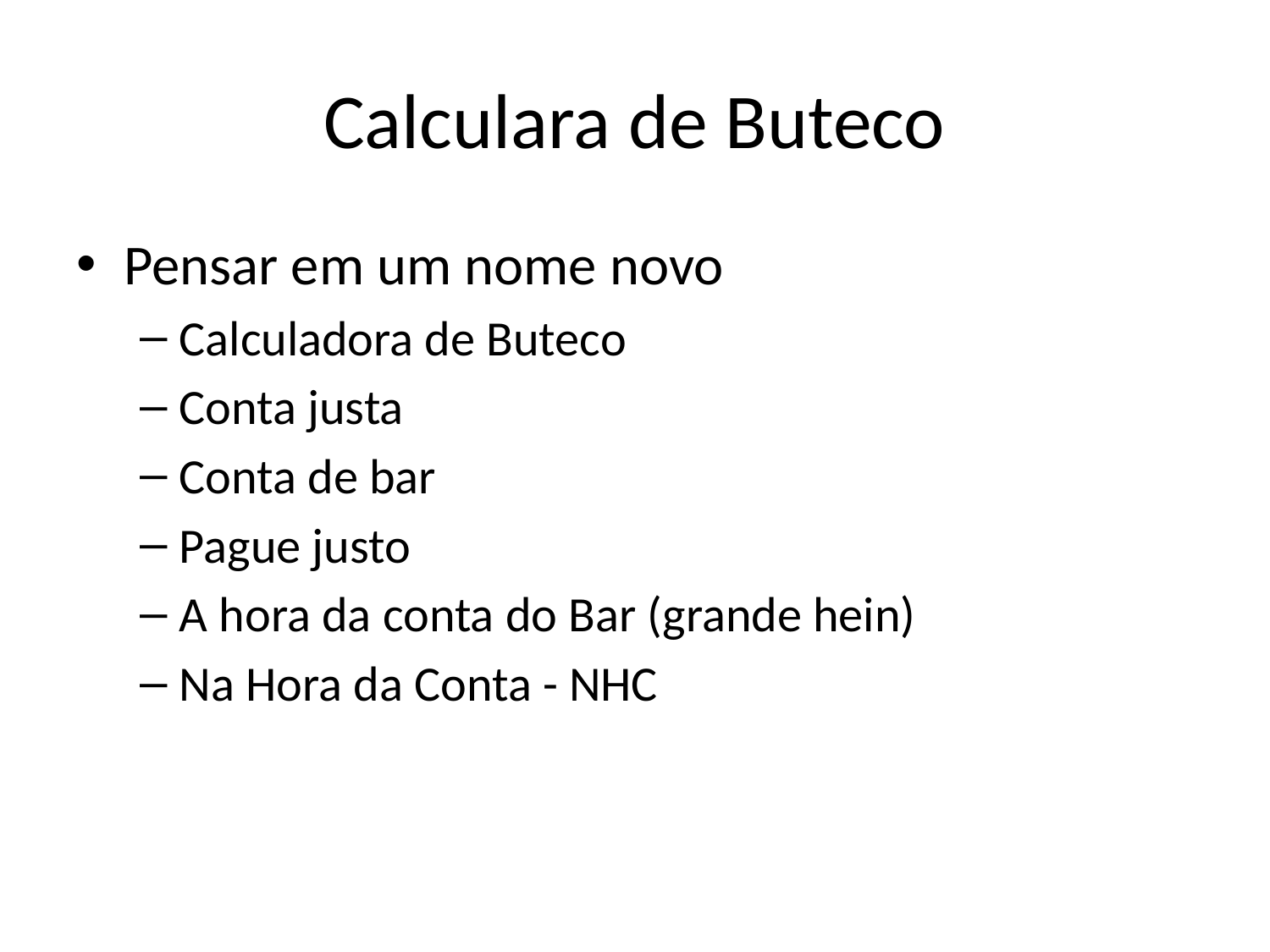

# Calculara de Buteco
Pensar em um nome novo
Calculadora de Buteco
Conta justa
Conta de bar
Pague justo
A hora da conta do Bar (grande hein)
Na Hora da Conta - NHC